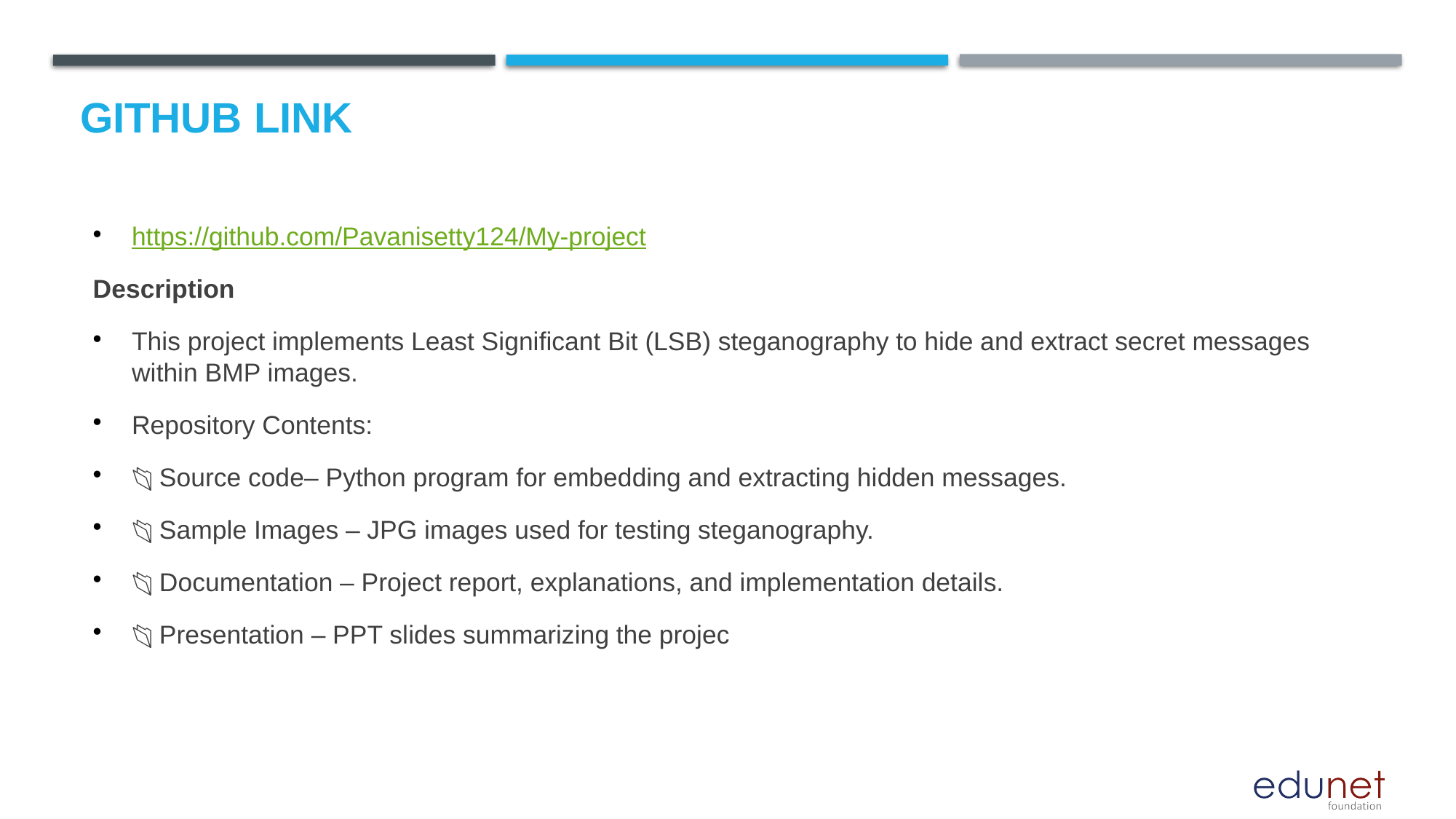

GitHub Link
https://github.com/Pavanisetty124/My-project
Description
This project implements Least Significant Bit (LSB) steganography to hide and extract secret messages within BMP images.
Repository Contents:
📂 Source code– Python program for embedding and extracting hidden messages.
📂 Sample Images – JPG images used for testing steganography.
📂 Documentation – Project report, explanations, and implementation details.
📂 Presentation – PPT slides summarizing the projec